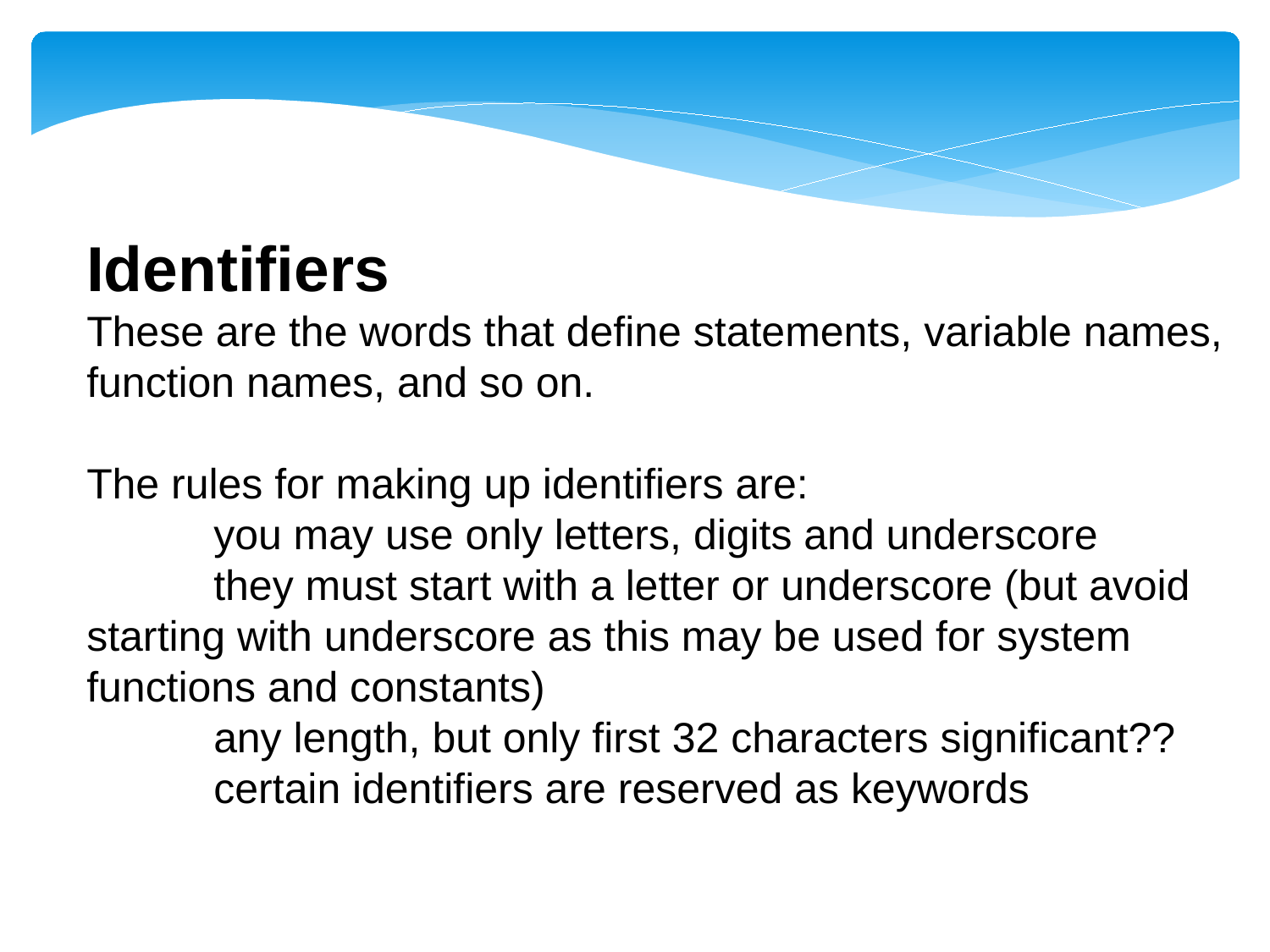

Identifiers
These are the words that define statements, variable names, function names, and so on.

The rules for making up identifiers are:
	you may use only letters, digits and underscore
	they must start with a letter or underscore (but avoid 	starting with underscore as this may be used for system 	functions and constants)
	any length, but only first 32 characters significant??
	certain identifiers are reserved as keywords